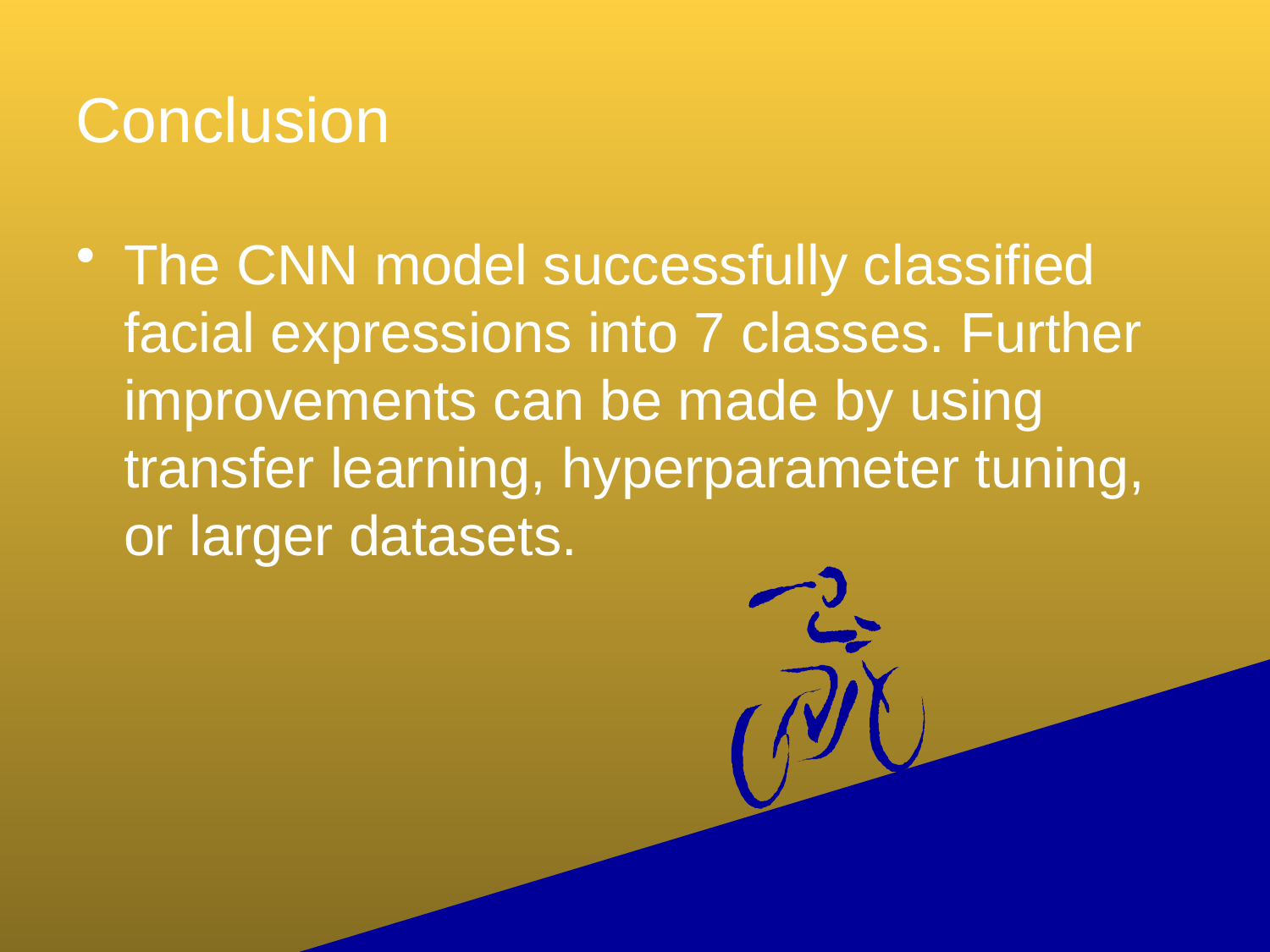

# Conclusion
The CNN model successfully classified facial expressions into 7 classes. Further improvements can be made by using transfer learning, hyperparameter tuning, or larger datasets.